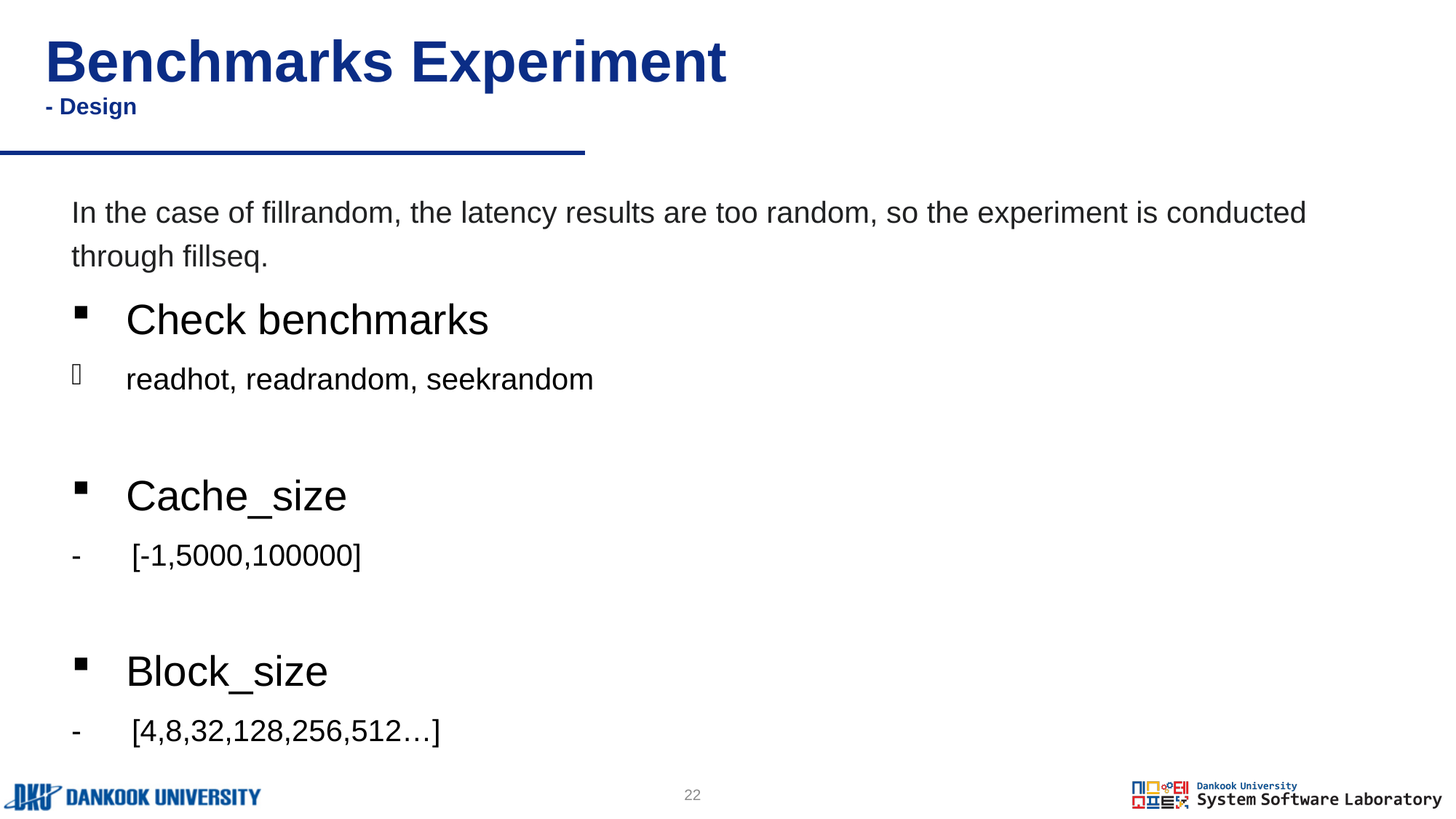

# Benchmarks Experiment - Design
In the case of fillrandom, the latency results are too random, so the experiment is conducted through fillseq.
Check benchmarks
readhot, readrandom, seekrandom

Cache_size
-      [-1,5000,100000]

Block_size
-      [4,8,32,128,256,512…]
22